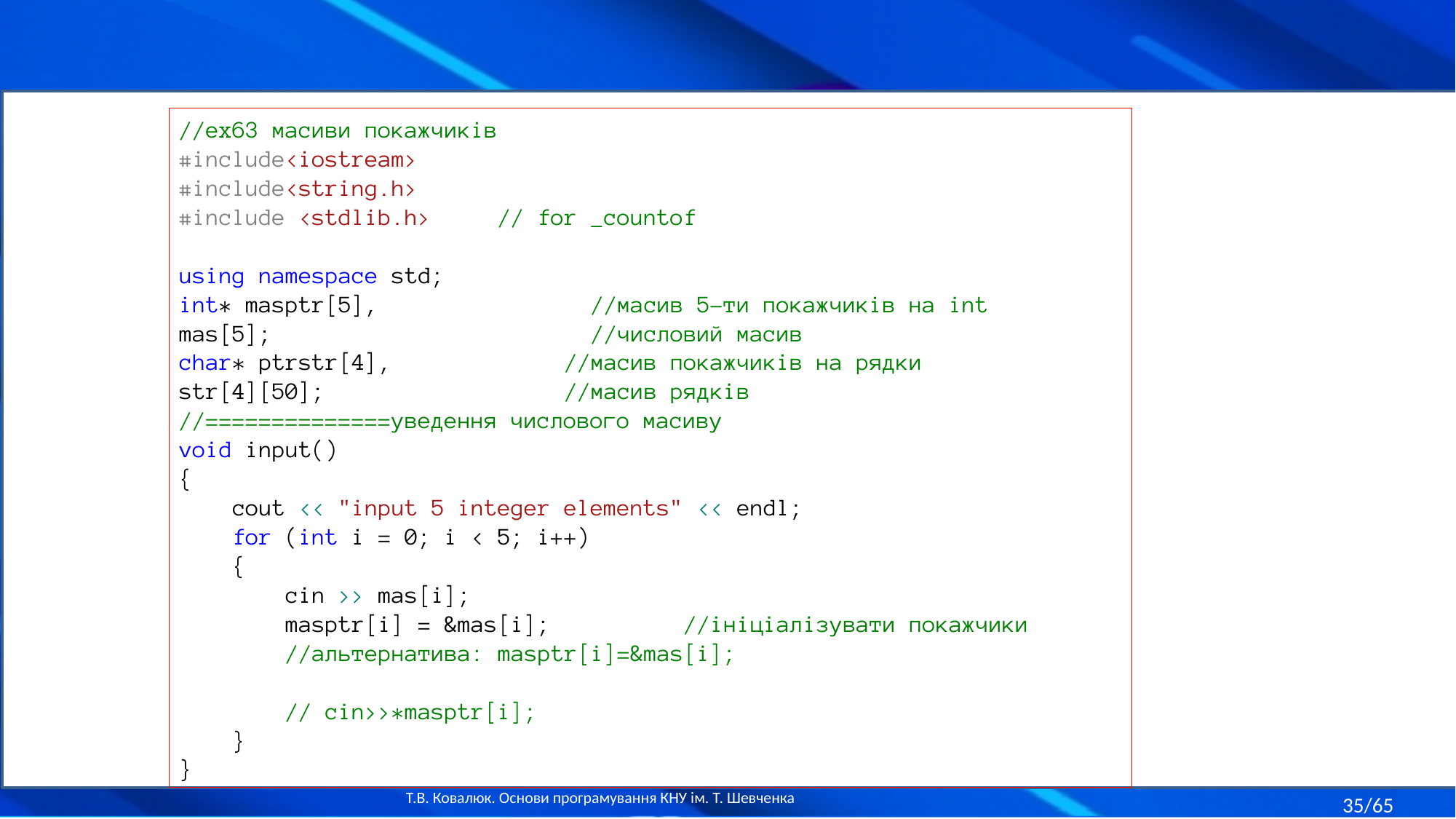

//ex63 масиви покажчиків
#include<iostream>
#include<string.h>
#include <stdlib.h>     // for _countof

using namespace std;
int* masptr[5],                //масив 5-ти покажчиків на int
mas[5];                        //числовий масив
char* ptrstr[4],             //масив покажчиків на рядки
str[4][50];                  //масив рядків
//==============уведення числового масиву
void input()
{
    cout << "input 5 integer elements" << endl;
    for (int i = 0; i < 5; i++)
    {
        cin >> mas[i];
        masptr[i] = &mas[i];          //ініціалізувати покажчики
        //альтернатива: masptr[i]=&mas[i];
        // cin>>*masptr[i];
    }
}